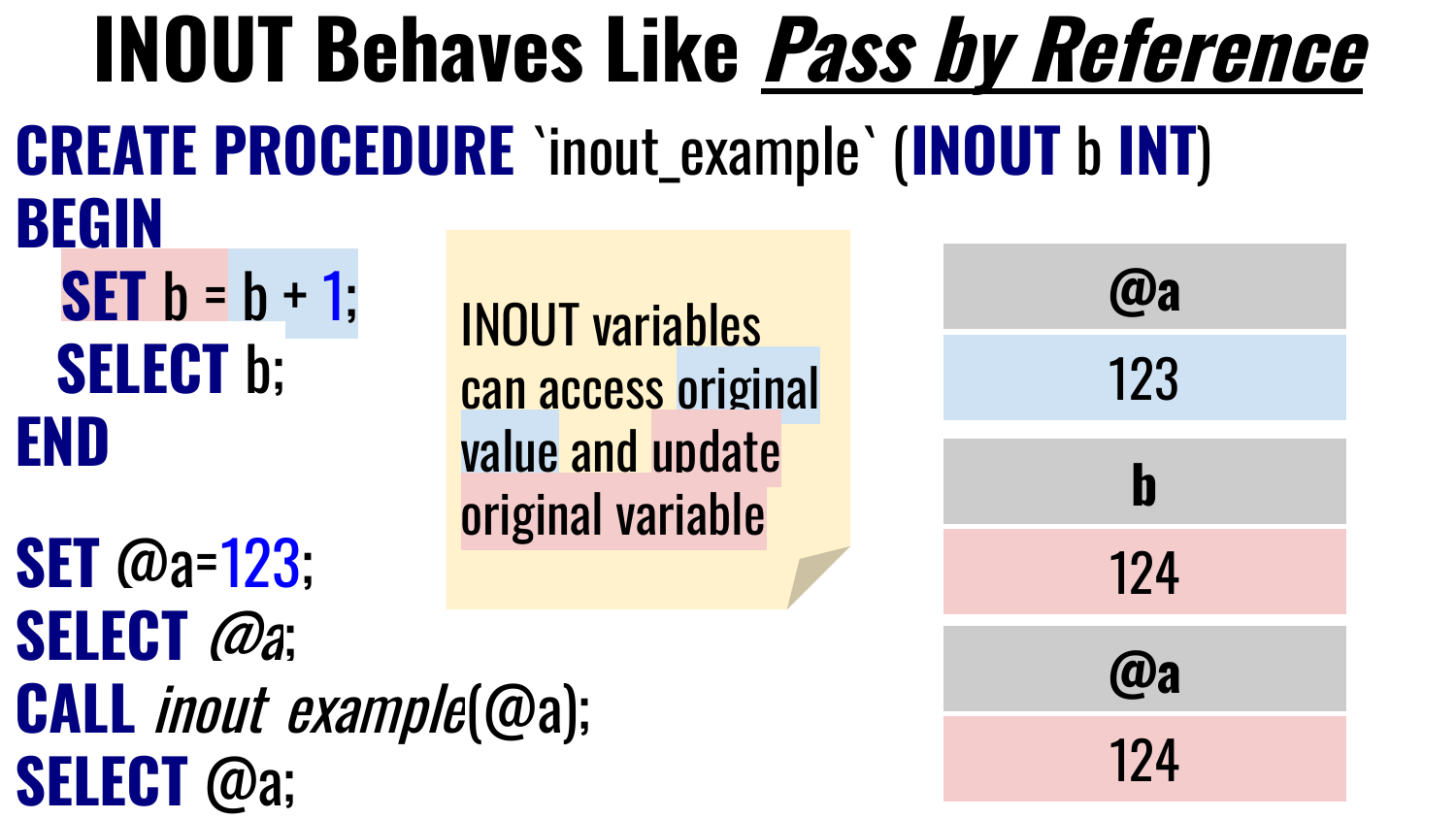

# INOUT Behaves Like Pass by Reference
CREATE PROCEDURE `inout_example` (INOUT b INT)
BEGIN
   SET b = b + 1;
   SELECT b;
END

SET @a=123;
SELECT @a;
CALL inout_example(@a);
SELECT @a;

INOUT variables can access original value and update original variable
| @a |
| --- |
| 123 |
| b |
| --- |
| 124 |
| @a |
| --- |
| 124 |